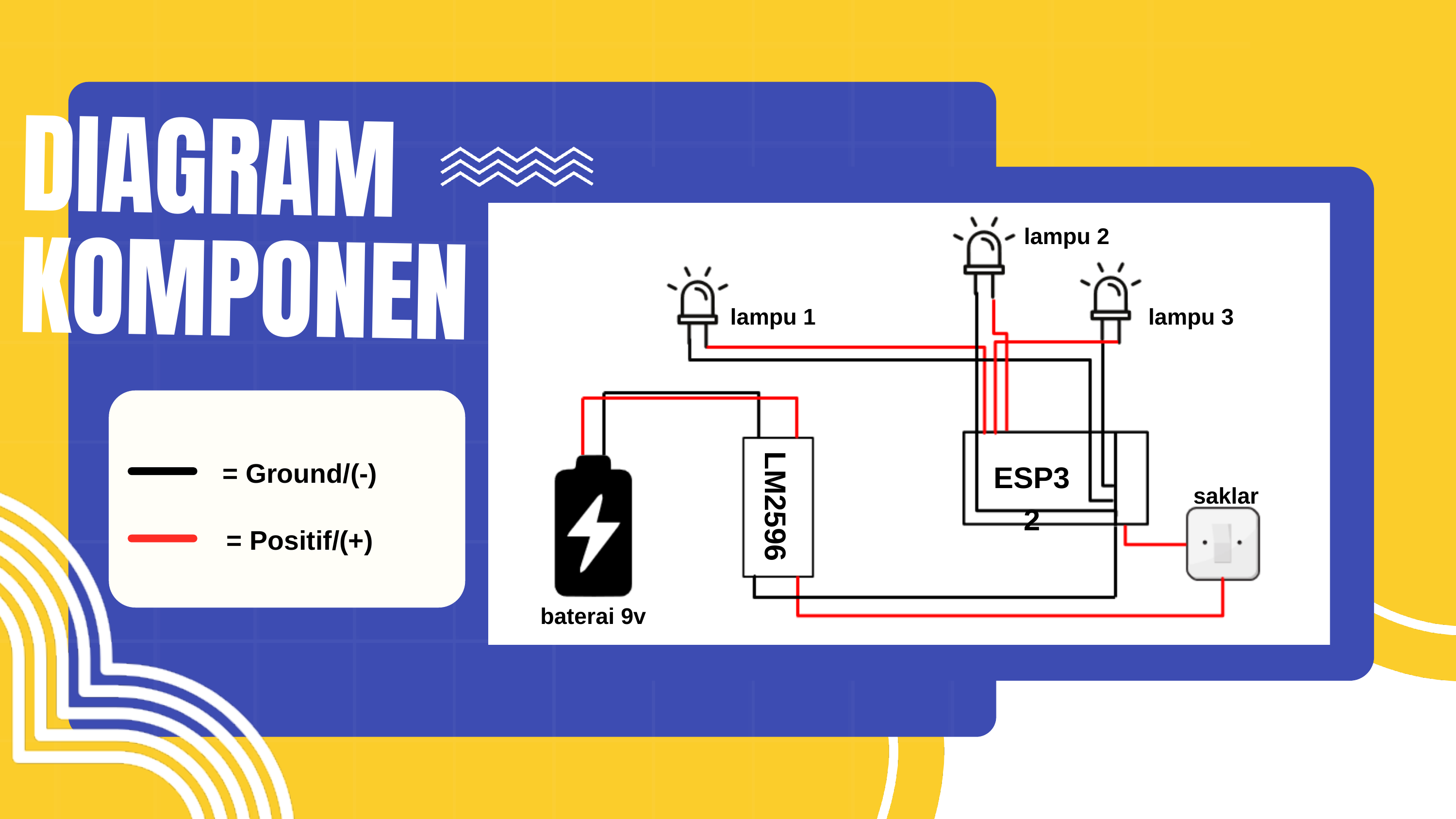

DIAGRAM KOMPONEN

lampu 2
lampu 1
lampu 3

= Ground/(-)
ESP32

saklar

LM2596
= Positif/(+)

baterai 9v